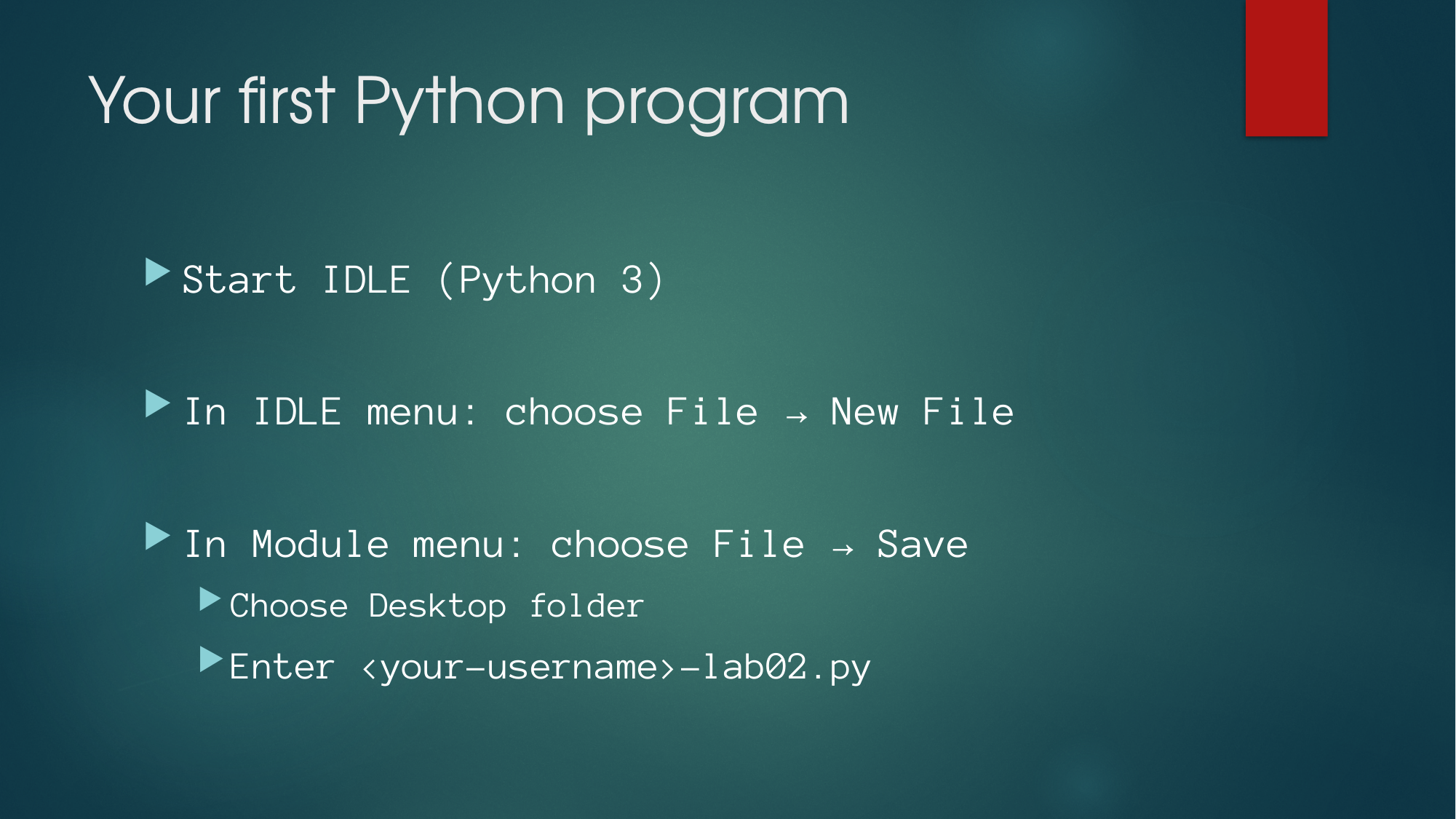

# Your first Python program
Start IDLE (Python 3)

In IDLE menu: choose File → New File

In Module menu: choose File → Save
Choose Desktop folder
Enter <your-username>-lab02.py